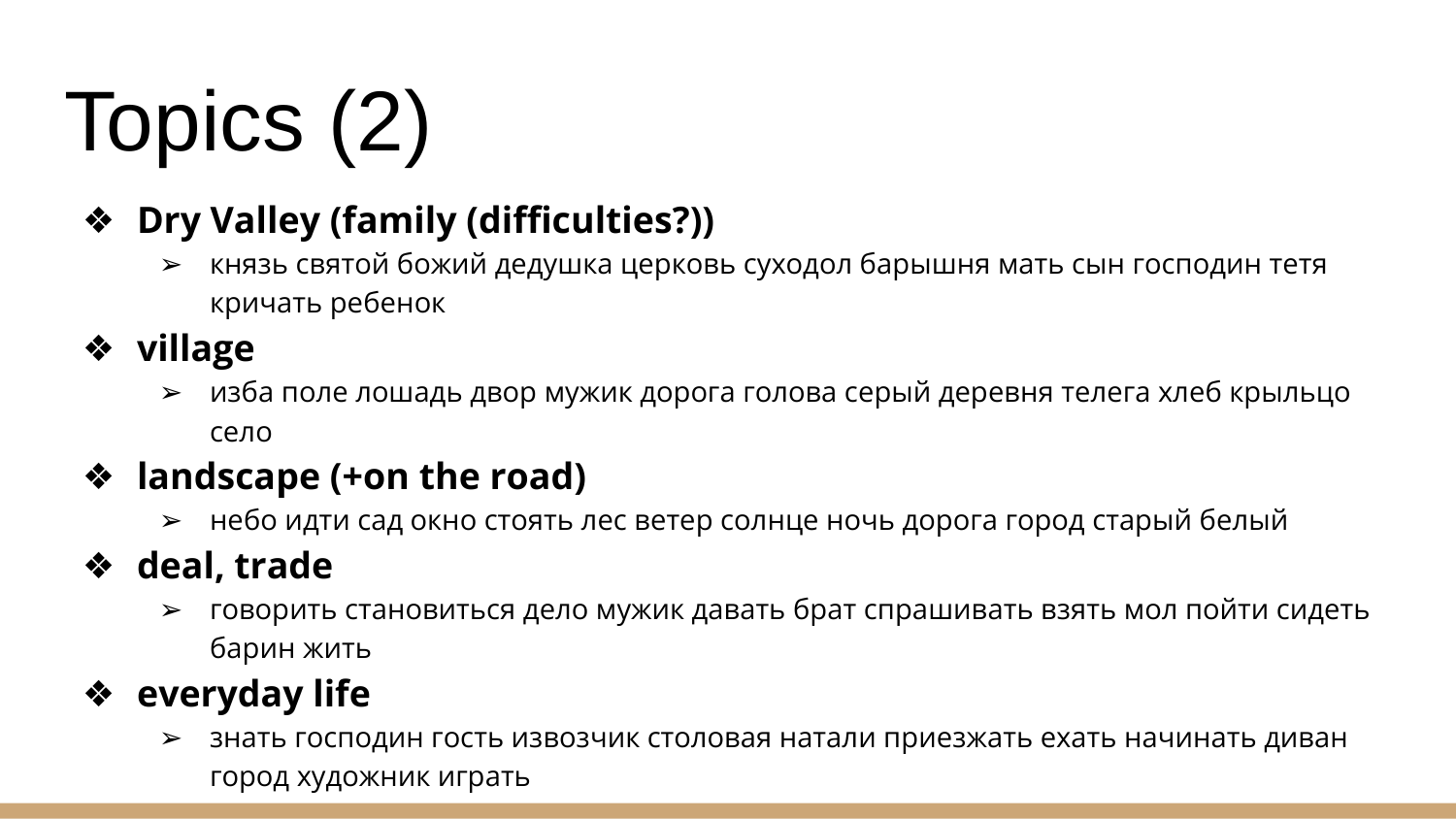

# Topics (2)
Dry Valley (family (difficulties?))
князь святой божий дедушка церковь суходол барышня мать сын господин тетя кричать ребенок
village
изба поле лошадь двор мужик дорога голова серый деревня телега хлеб крыльцо село
landscape (+on the road)
небо идти сад окно стоять лес ветер солнце ночь дорога город старый белый
deal, trade
говорить становиться дело мужик давать брат спрашивать взять мол пойти сидеть барин жить
everyday life
знать господин гость извозчик столовая натали приезжать ехать начинать диван город художник играть